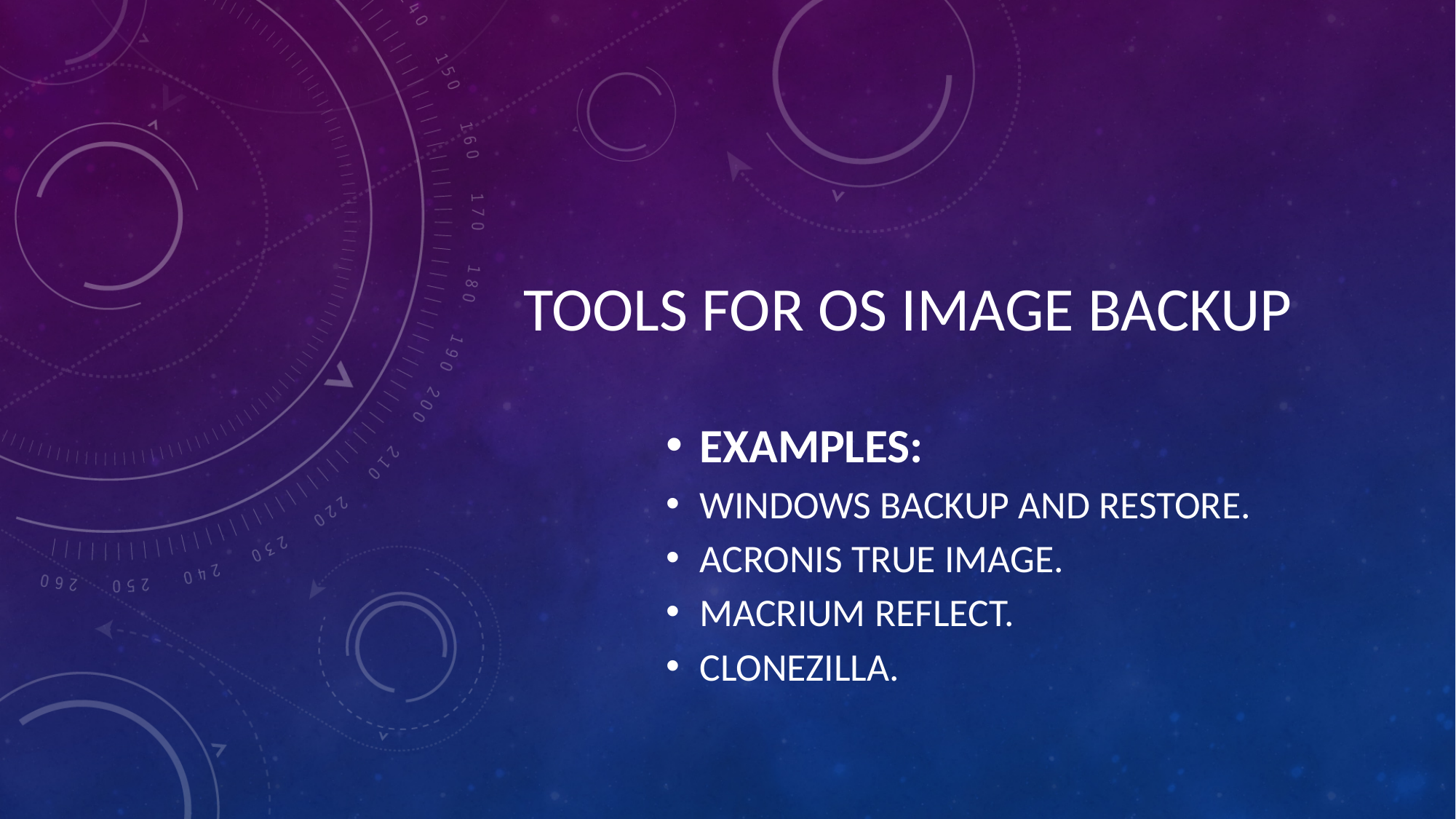

# Tools for OS Image Backup
Examples:
Windows Backup and Restore.
Acronis True Image.
Macrium Reflect.
Clonezilla.